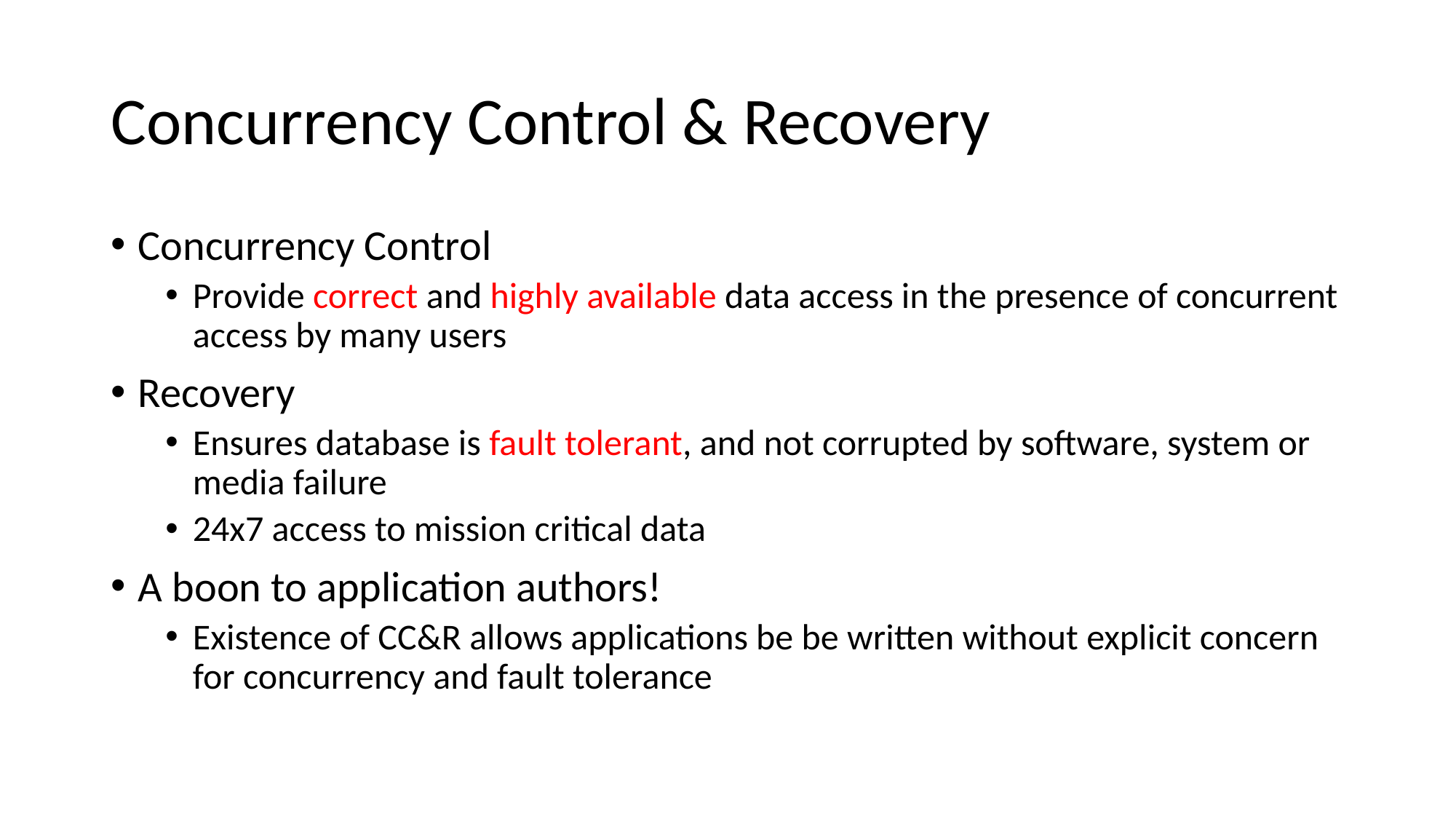

# Concurrency Control & Recovery
Concurrency Control
Provide correct and highly available data access in the presence of concurrent access by many users
Recovery
Ensures database is fault tolerant, and not corrupted by software, system or media failure
24x7 access to mission critical data
A boon to application authors!
Existence of CC&R allows applications be be written without explicit concern for concurrency and fault tolerance